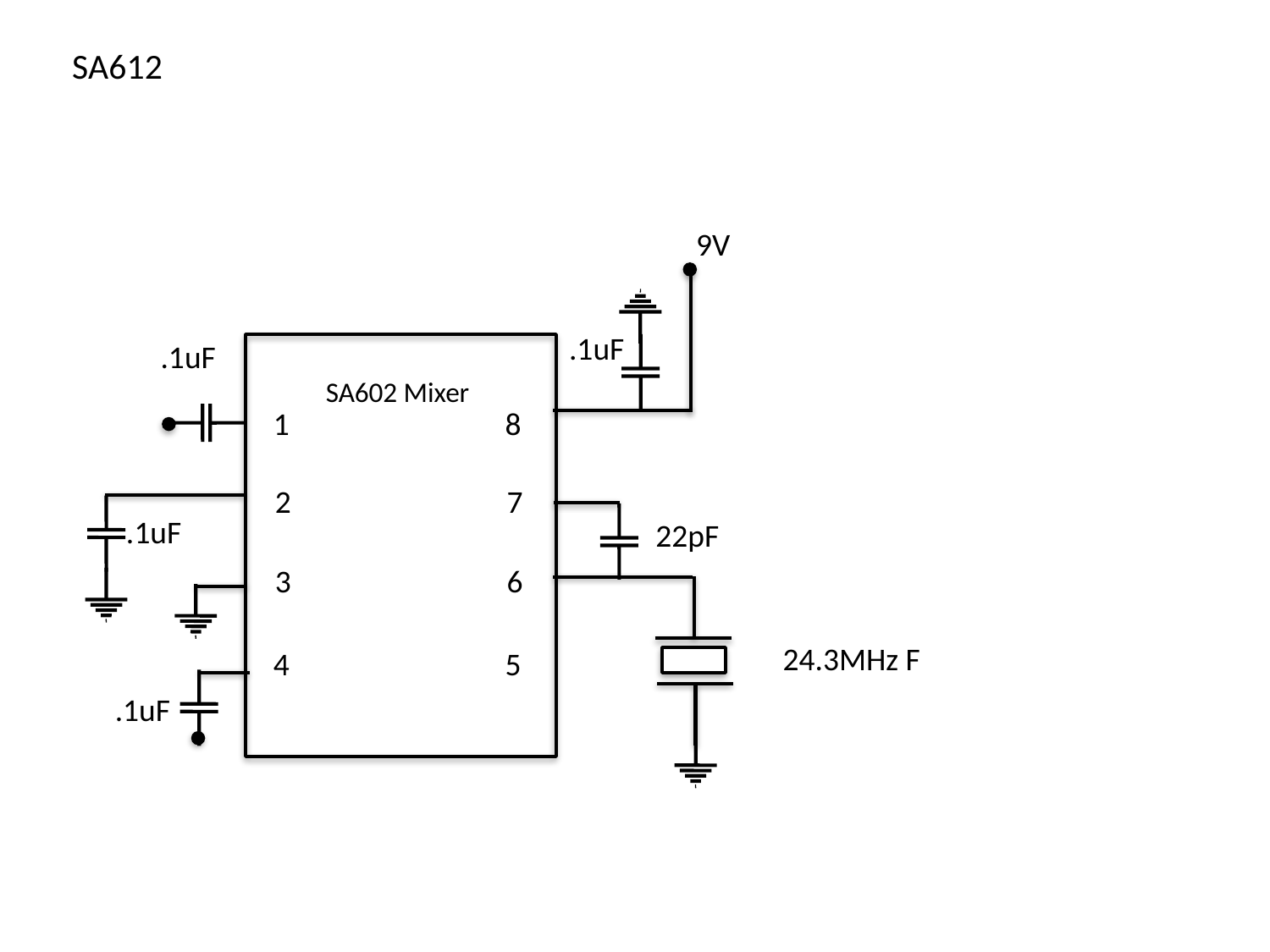

SA612
9V

.1uF
.1uF

SA602 Mixer

1
8

2
7

.1uF
22pF
3
6

24.3MHz F
4
5

.1uF